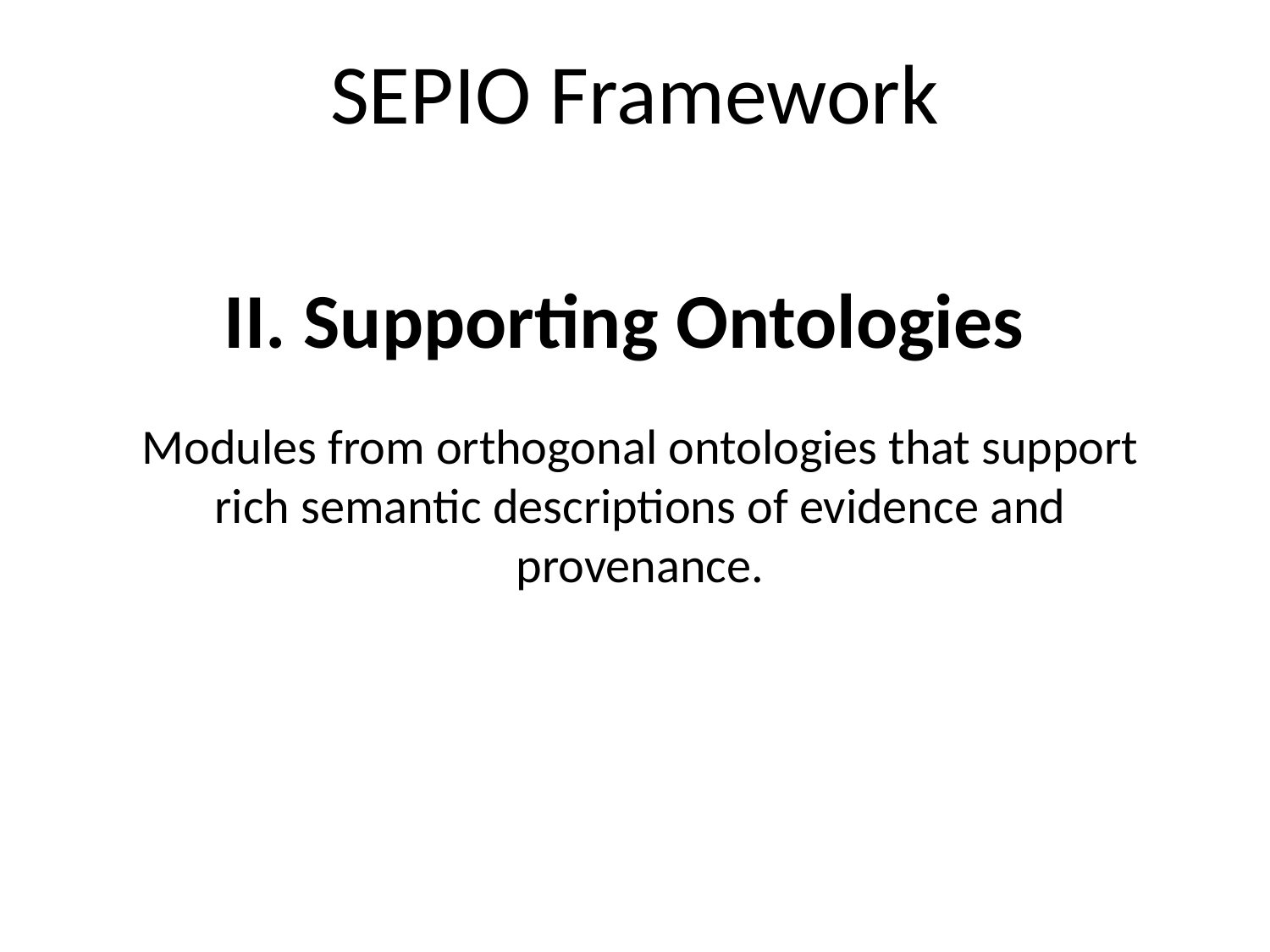

# SEPIO Framework
II. Supporting Ontologies

Modules from orthogonal ontologies that support rich semantic descriptions of evidence and provenance.